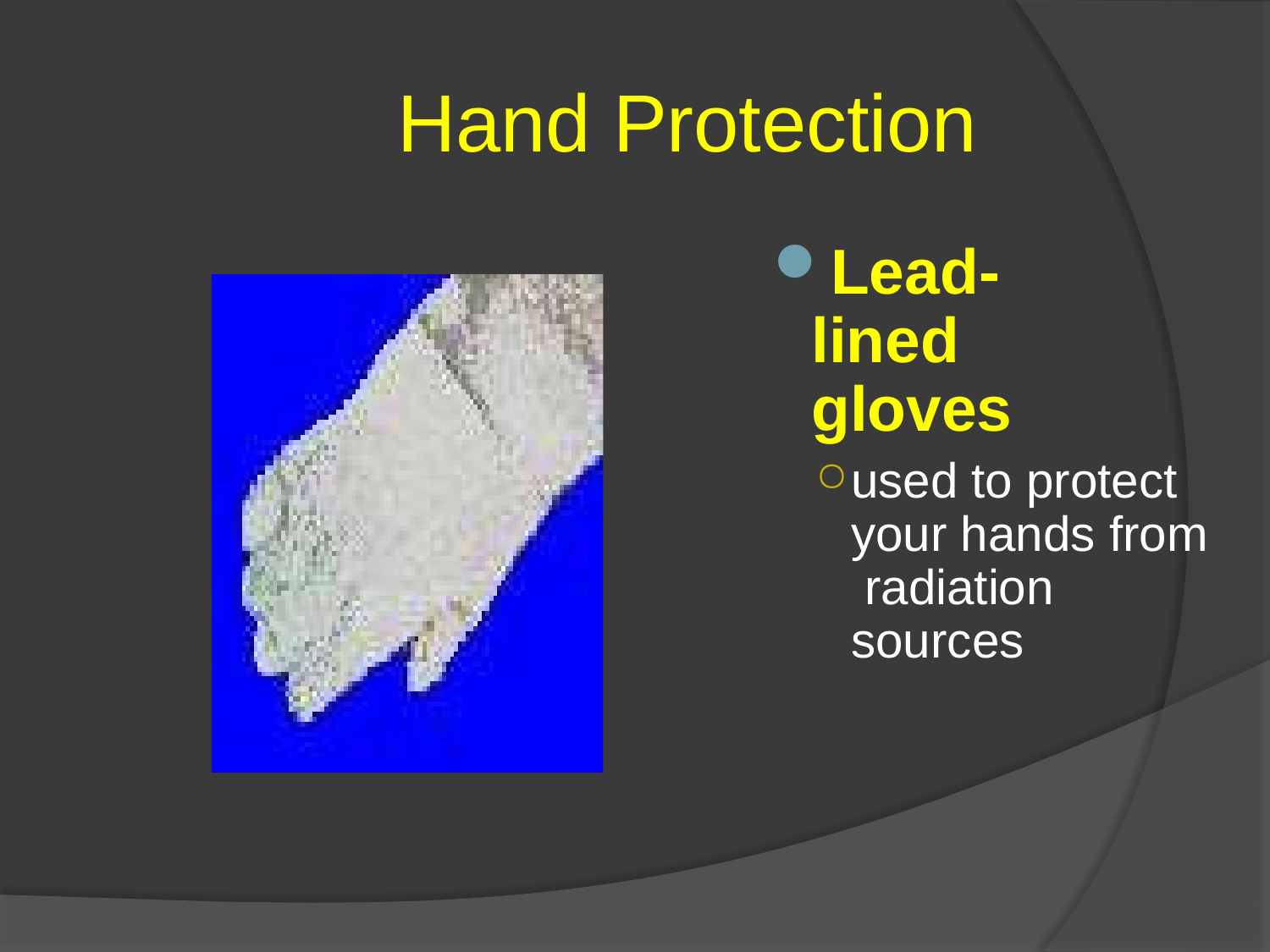

# Hand Protection
Lead-lined  gloves
used to protect  your hands from  radiation  sources